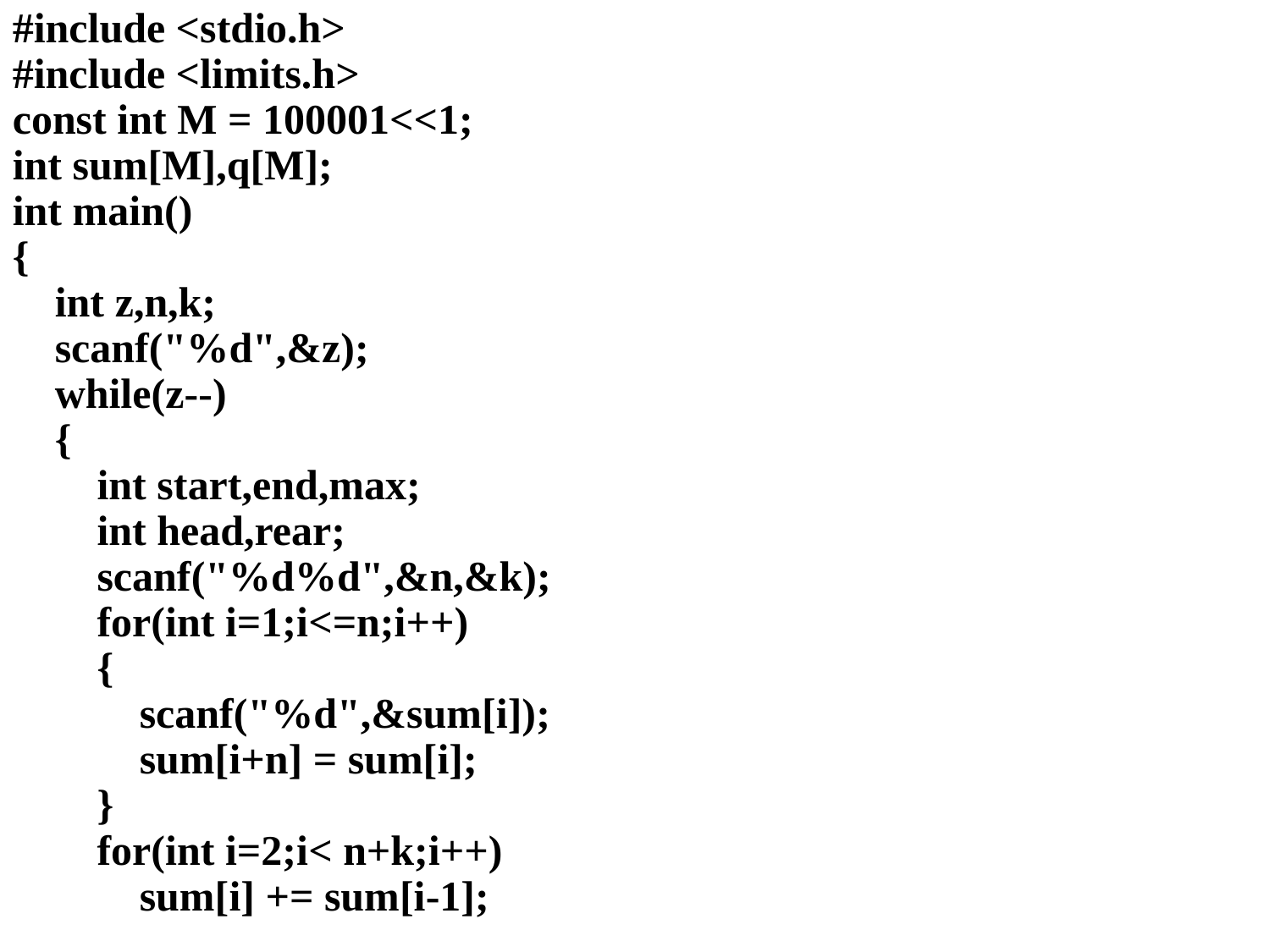

#include <stdio.h>
#include <limits.h>
const int M = 100001<<1;
int sum[M],q[M];
int main()
{
    int z,n,k;
    scanf("%d",&z);
    while(z--)
    {
        int start,end,max;
        int head,rear;
        scanf("%d%d",&n,&k);
        for(int i=1;i<=n;i++)
        {
            scanf("%d",&sum[i]);
            sum[i+n] = sum[i];
        }
        for(int i=2;i< n+k;i++)
            sum[i] += sum[i-1];